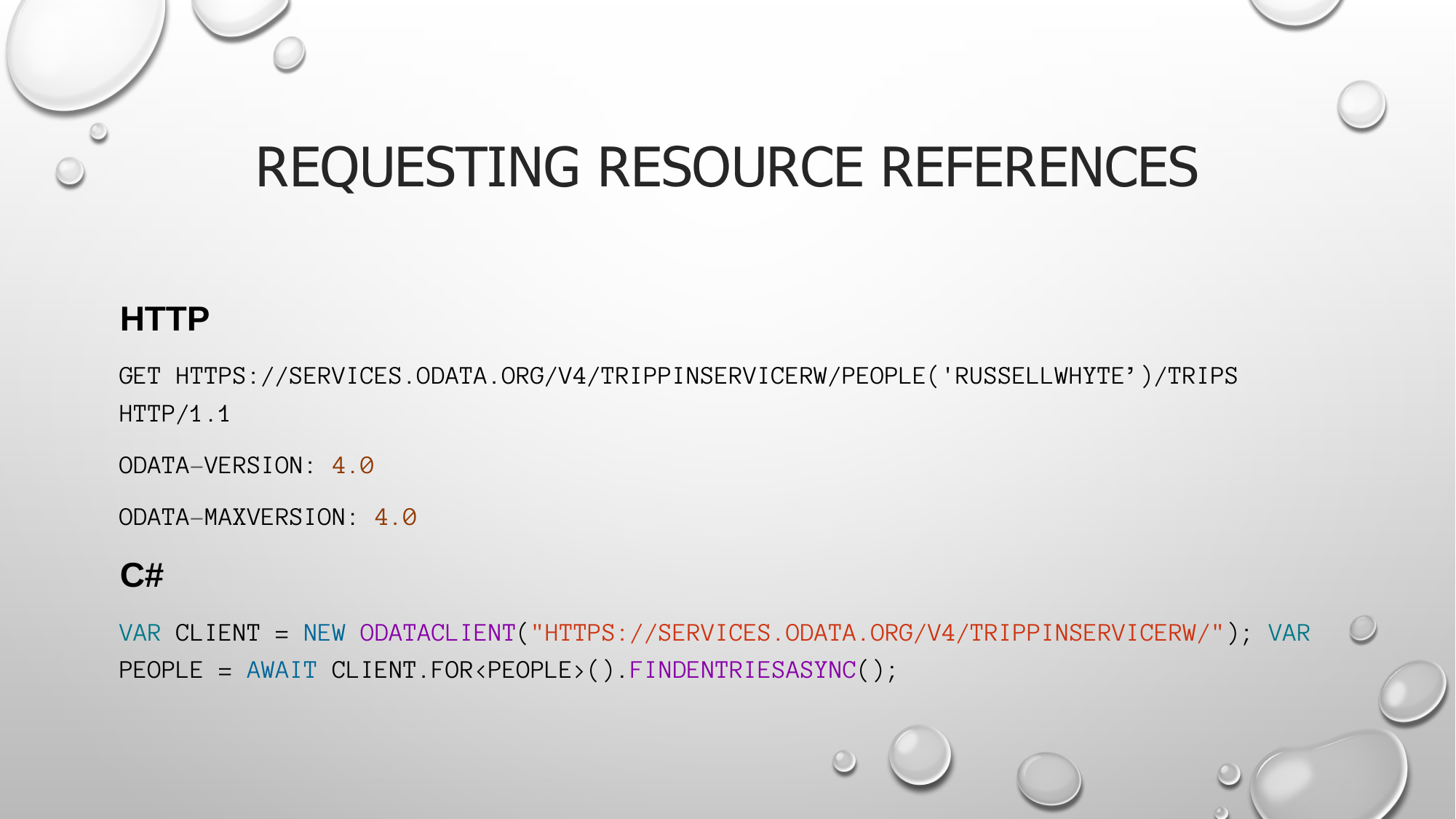

# Requesting resource References
HTTP
GET https://services.odata.org/v4/TripPinServiceRW/People('russellwhyte’)/TRIPS HTTP/1.1
OData-Version: 4.0
OData-MaxVersion: 4.0
C#
var client = new ODataClient("https://services.odata.org/v4/TripPinServiceRW/"); var people = await client.For<People>().FindEntriesAsync();